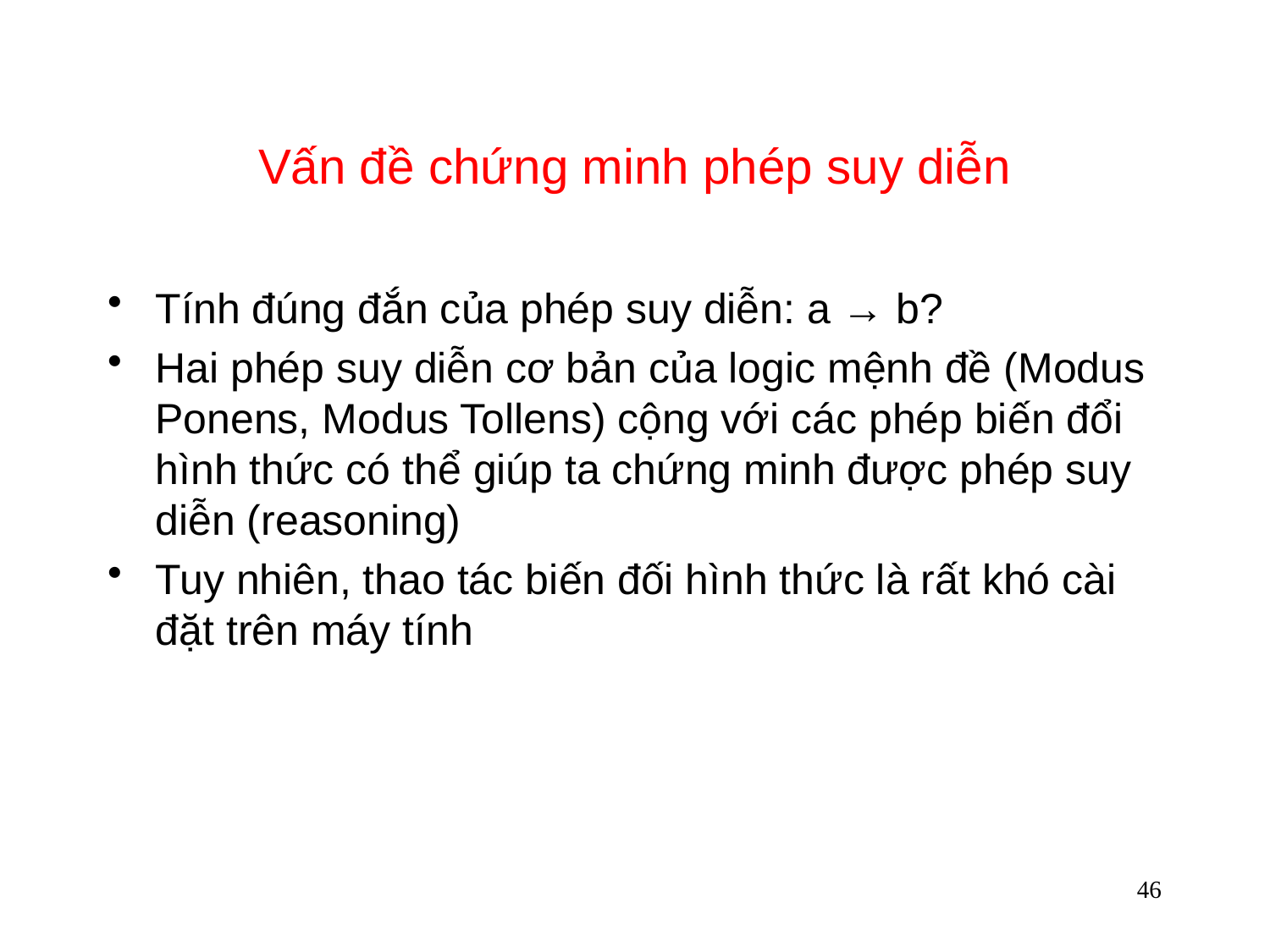

# Vấn đề chứng minh phép suy diễn
Tính đúng đắn của phép suy diễn: a → b?
Hai phép suy diễn cơ bản của logic mệnh đề (Modus Ponens, Modus Tollens) cộng với các phép biến đổi hình thức có thể giúp ta chứng minh được phép suy diễn (reasoning)
Tuy nhiên, thao tác biến đối hình thức là rất khó cài đặt trên máy tính

46